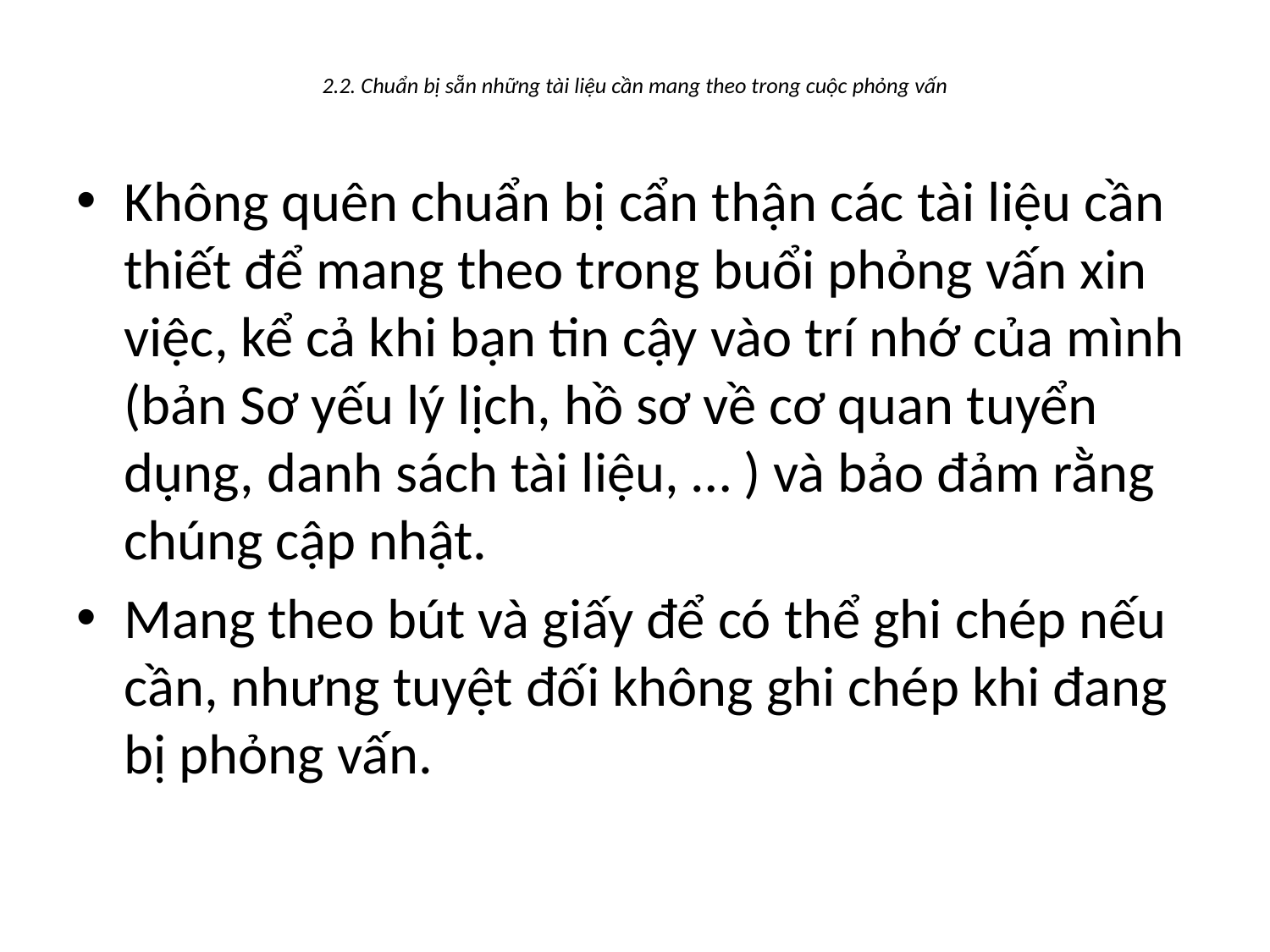

# 2.2. Chuẩn bị sẵn những tài liệu cần mang theo trong cuộc phỏng vấn
Không quên chuẩn bị cẩn thận các tài liệu cần thiết để mang theo trong buổi phỏng vấn xin việc, kể cả khi bạn tin cậy vào trí nhớ của mình (bản Sơ yếu lý lịch, hồ sơ về cơ quan tuyển dụng, danh sách tài liệu, … ) và bảo đảm rằng chúng cập nhật.
Mang theo bút và giấy để có thể ghi chép nếu cần, nhưng tuyệt đối không ghi chép khi đang bị phỏng vấn.